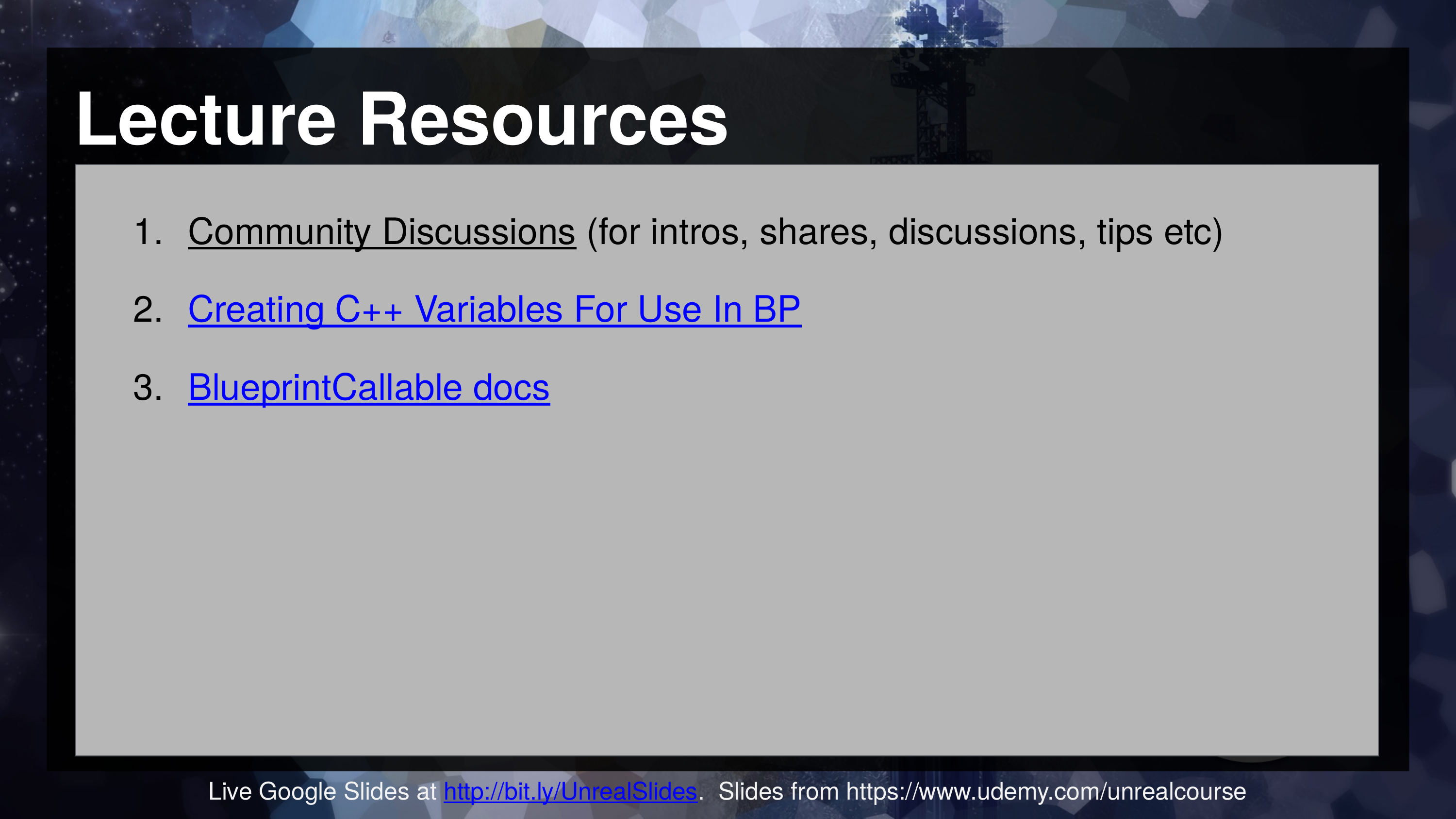

# Lecture Resources

Community Discussions (for intros, shares, discussions, tips etc)
Creating C++ Variables For Use In BP
BlueprintCallable docs